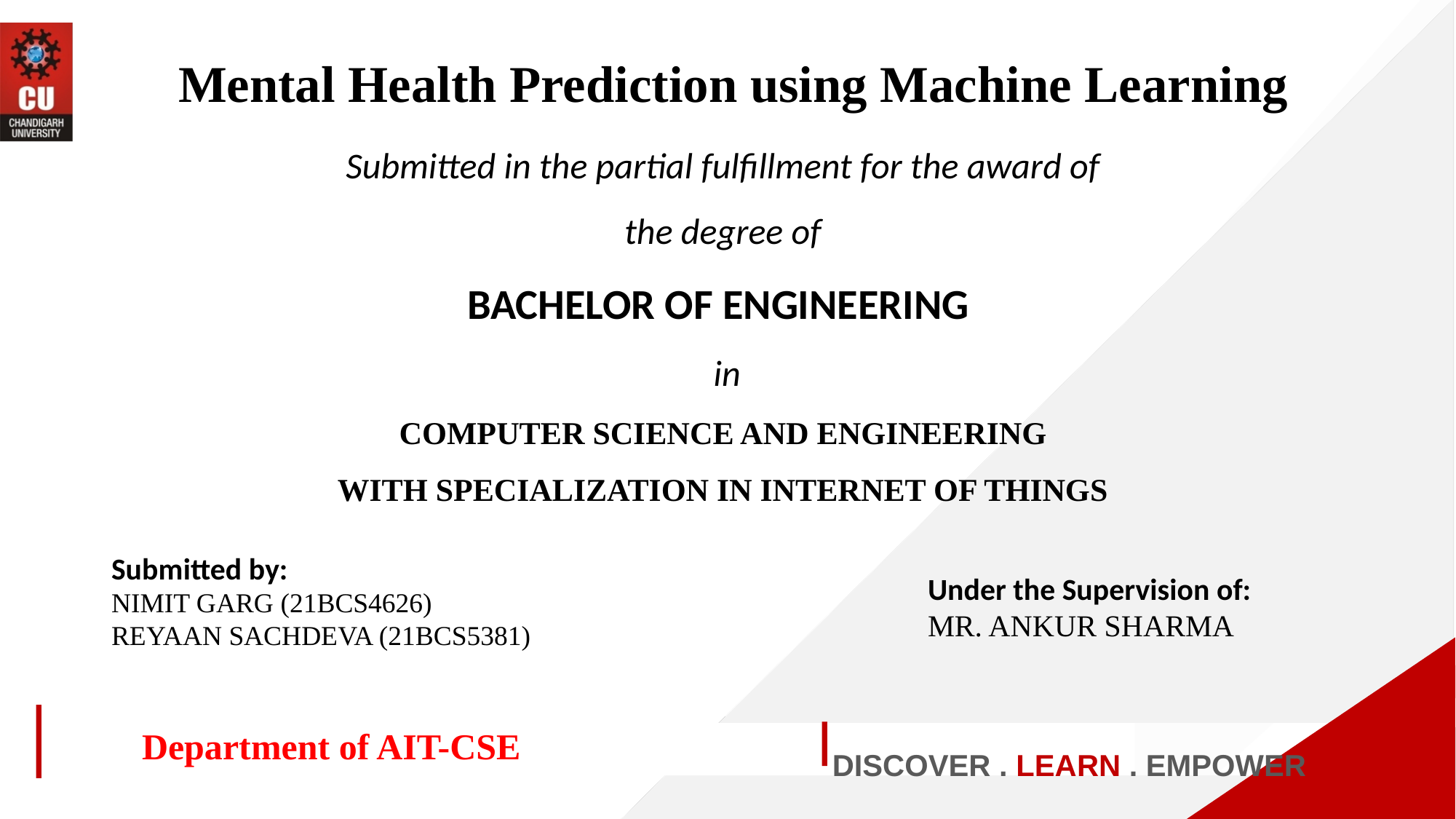

Mental Health Prediction using Machine Learning

Submitted in the partial fulfillment for the award of the degree of
BACHELOR OF ENGINEERING
 in
COMPUTER SCIENCE AND ENGINEERING
WITH SPECIALIZATION IN INTERNET OF THINGS
Submitted by:
NIMIT GARG (21BCS4626)
REYAAN SACHDEVA (21BCS5381)
Under the Supervision of:
MR. ANKUR SHARMA

Department of AIT-CSE
DISCOVER . LEARN . EMPOWER

1